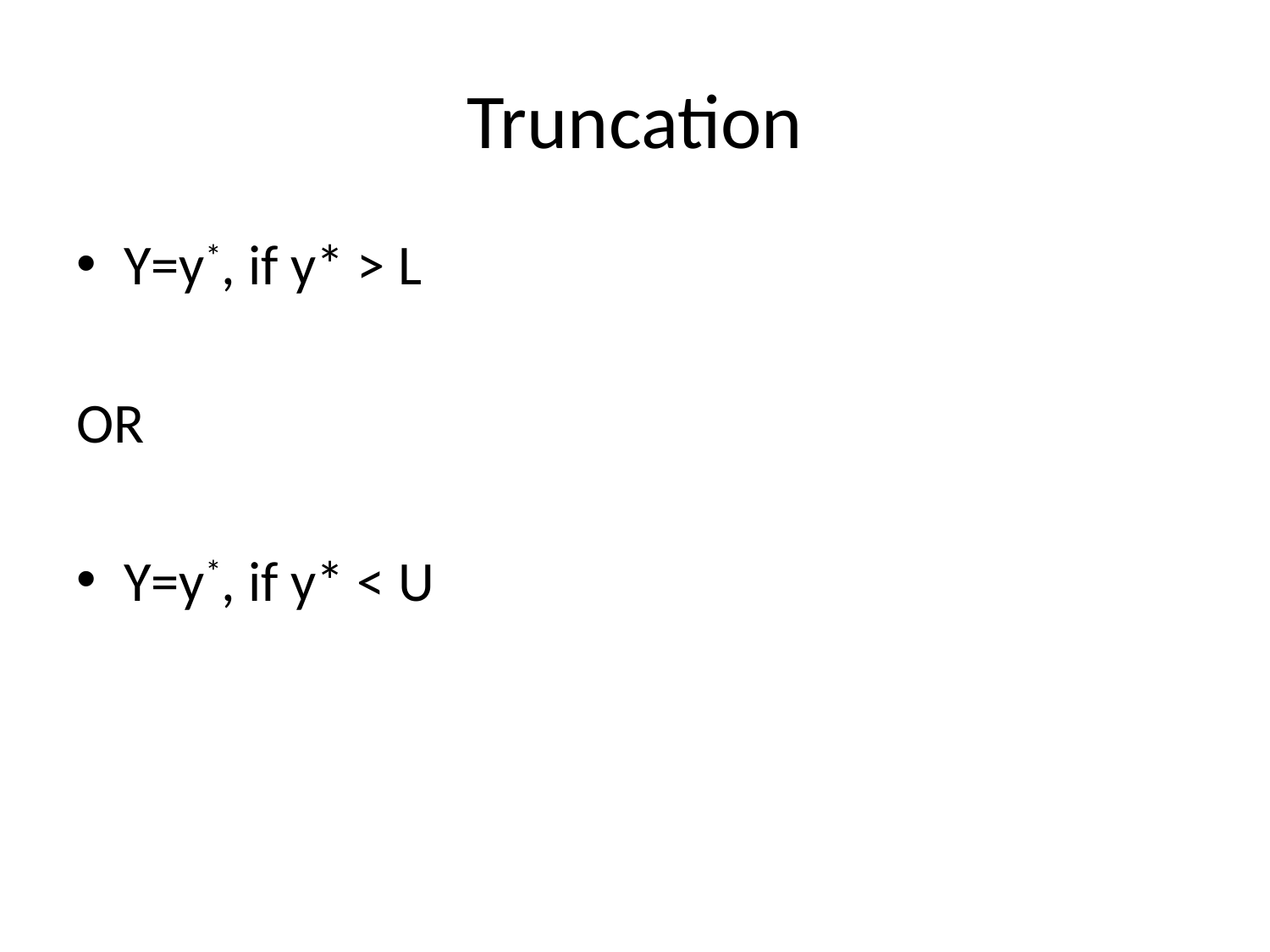

# Truncation
Y=y*, if y* > L

OR

Y=y*, if y* < U